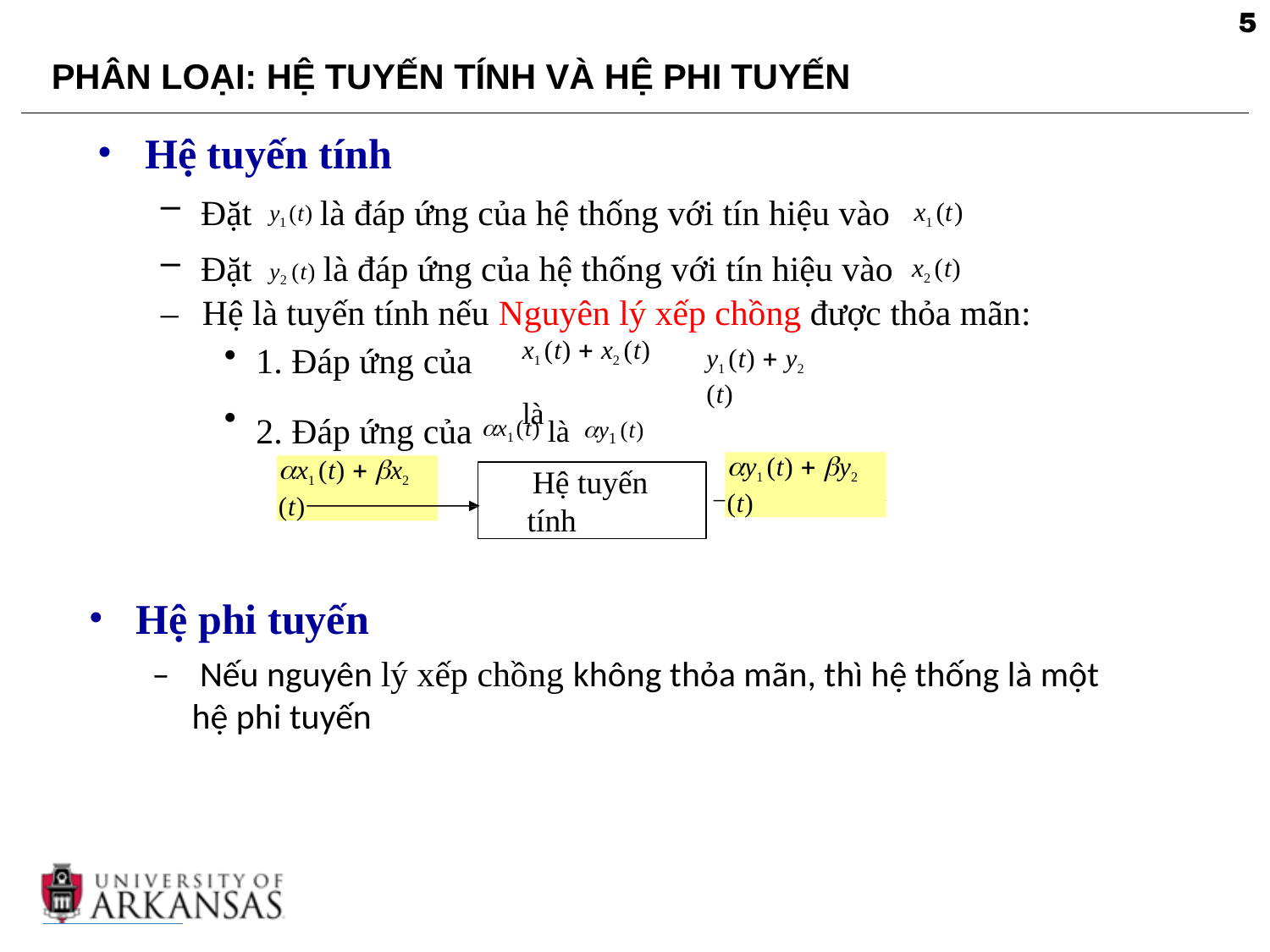

5
PHÂN LOẠI: HỆ TUYẾN TÍNH VÀ HỆ PHI TUYẾN

Hệ tuyến tính
Đặt  y1 (t) là đáp ứng của hệ thống với tín hiệu vào
Đặt  y2 (t) là đáp ứng của hệ thống với tín hiệu vào

x1 (t)
x2 (t)
–	Hệ là tuyến tính nếu Nguyên lý xếp chồng được thỏa mãn:
x1 (t) + x2 (t) là
1. Đáp ứng của
y1 (t) + y2 (t)
2. Đáp ứng của αx1 (t) là αy1 (t)
αy1 (t) + βy2 (t)
αx1 (t) + βx2 (t)
Hệ tuyến tính

Hệ phi tuyến
–	 Nếu nguyên lý xếp chồng không thỏa mãn, thì hệ thống là một hệ phi tuyến